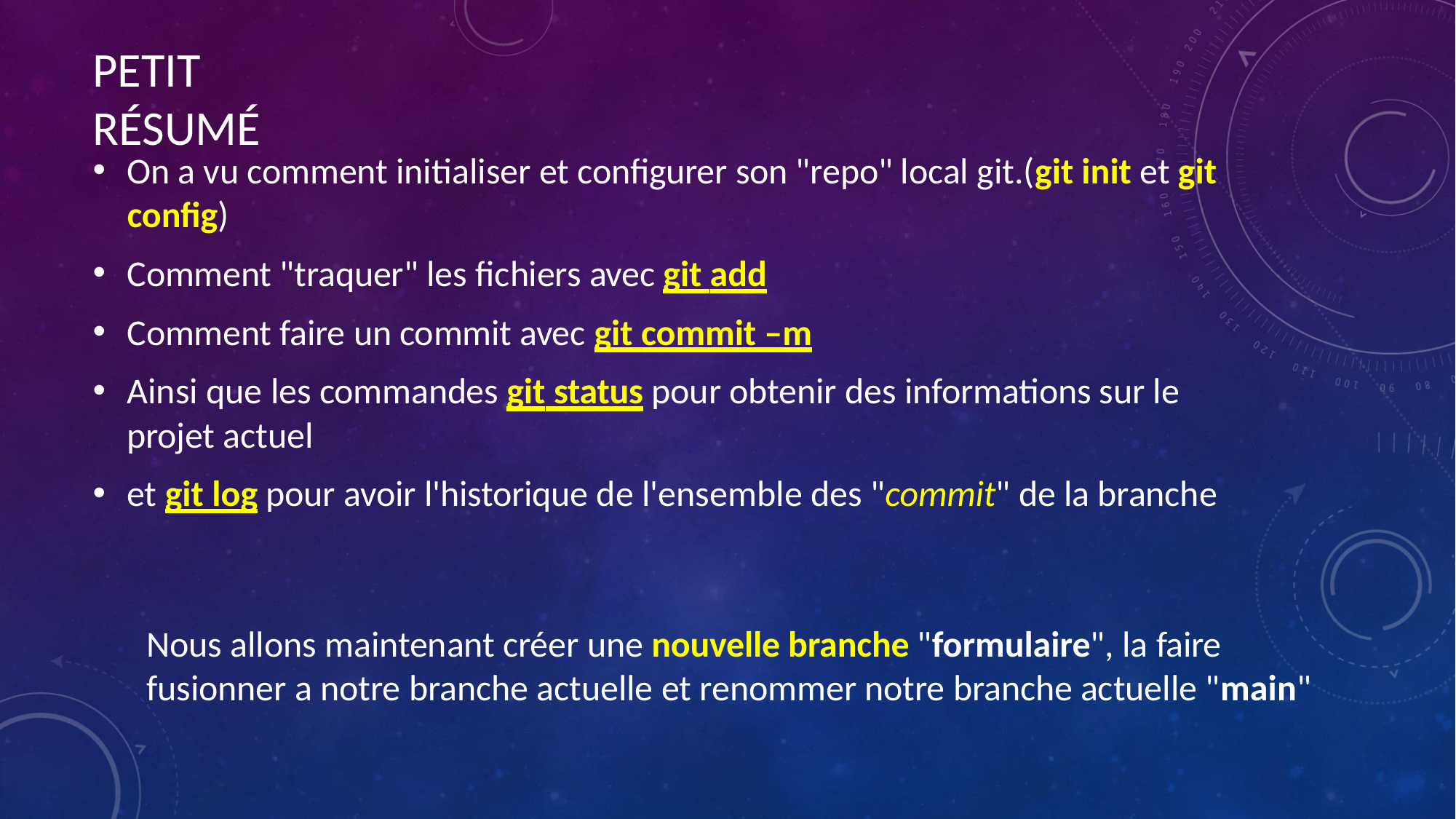

# PETIT RÉSUMÉ
On a vu comment initialiser et configurer son "repo" local git.(git init et git  config)
Comment "traquer" les fichiers avec git add
Comment faire un commit avec git commit –m
Ainsi que les commandes git status pour obtenir des informations sur le  projet actuel
et git log pour avoir l'historique de l'ensemble des "commit" de la branche

Nous allons maintenant créer une nouvelle branche "formulaire", la faire  fusionner a notre branche actuelle et renommer notre branche actuelle "main"